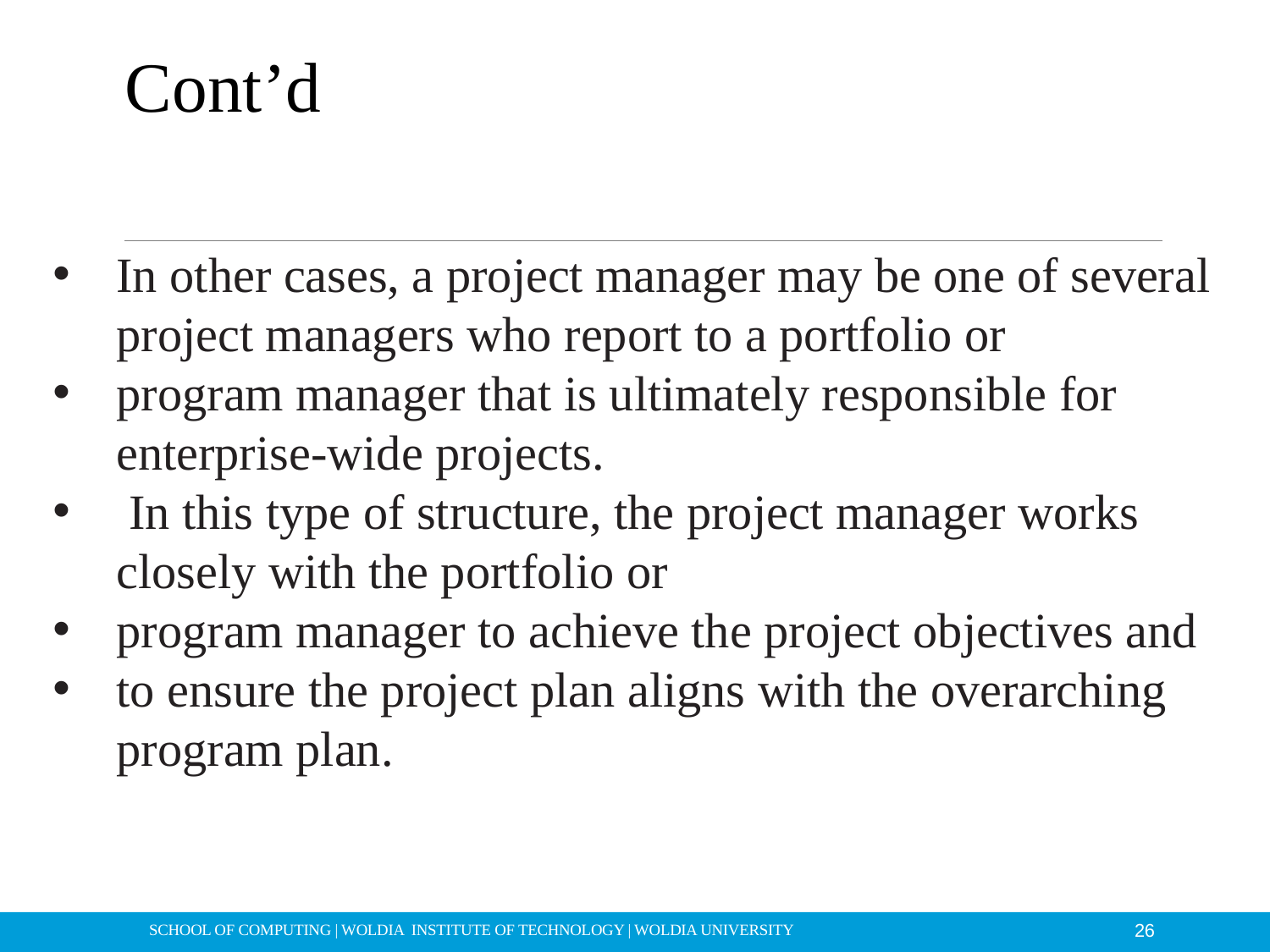

# Cont’d
In other cases, a project manager may be one of several project managers who report to a portfolio or
program manager that is ultimately responsible for enterprise-wide projects.
 In this type of structure, the project manager works closely with the portfolio or
program manager to achieve the project objectives and
to ensure the project plan aligns with the overarching program plan.

26
SCHOOL OF COMPUTING | WOLDIA  INSTITUTE OF TECHNOLOGY | WOLDIA UNIVERSITY